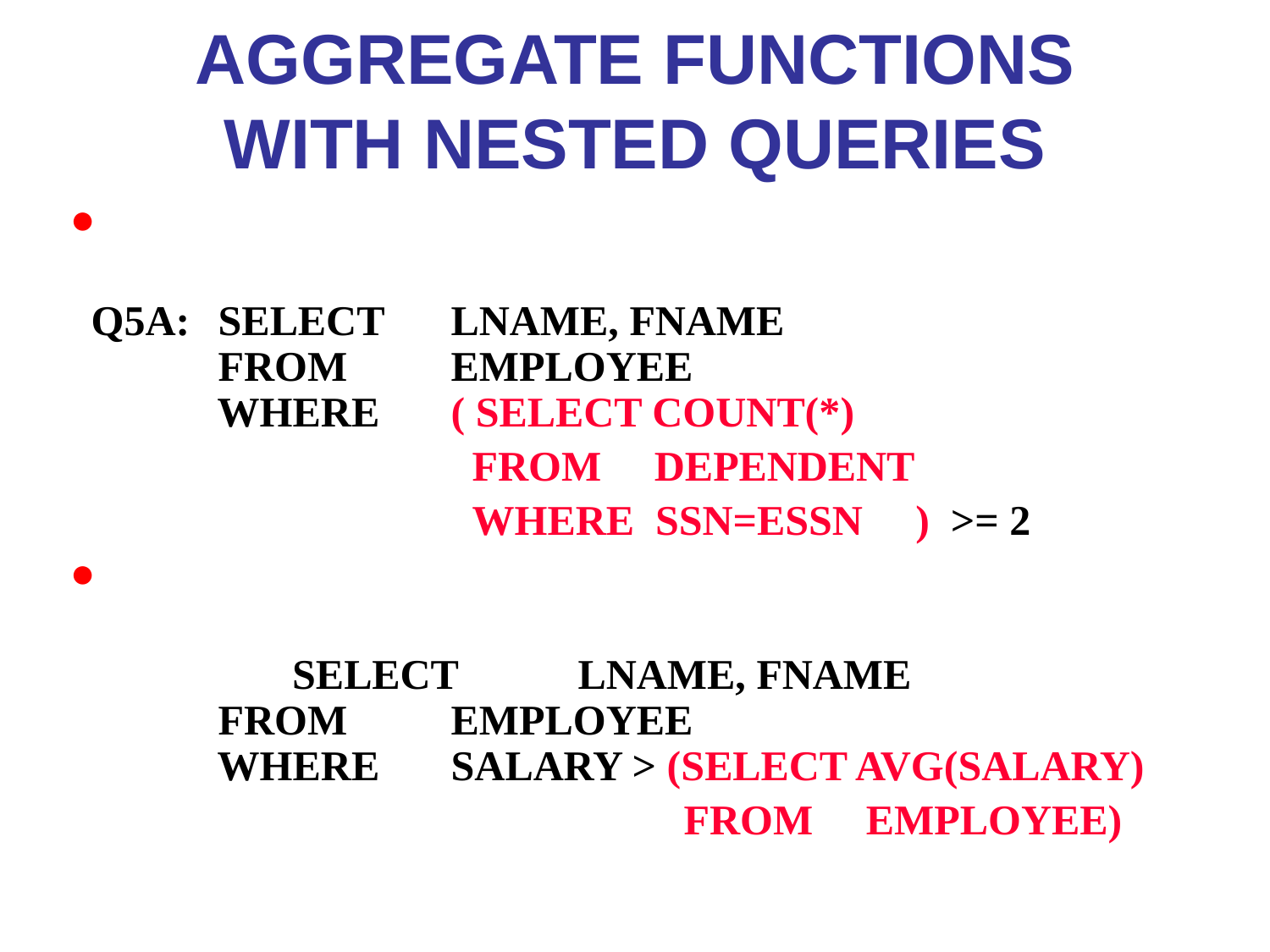

# AGGREGATE FUNCTIONS WITH NESTED QUERIES
Query 5: Retrieve the names of all employees who have two or more dependents.
  Q5A:	  SELECT  	LNAME, FNAME
	  FROM 	EMPLOYEE
	  WHERE	( SELECT COUNT(*)
                                      FROM     DEPENDENT
                                      WHERE  SSN=ESSN     )  >= 2
Query: Retrieve the names of employees whose salaries are more than the average of all employees’ salaries.
	         SELECT  	LNAME, FNAME
	  FROM 	EMPLOYEE
	  WHERE	SALARY > (SELECT AVG(SALARY)
                                                          FROM     EMPLOYEE)
*